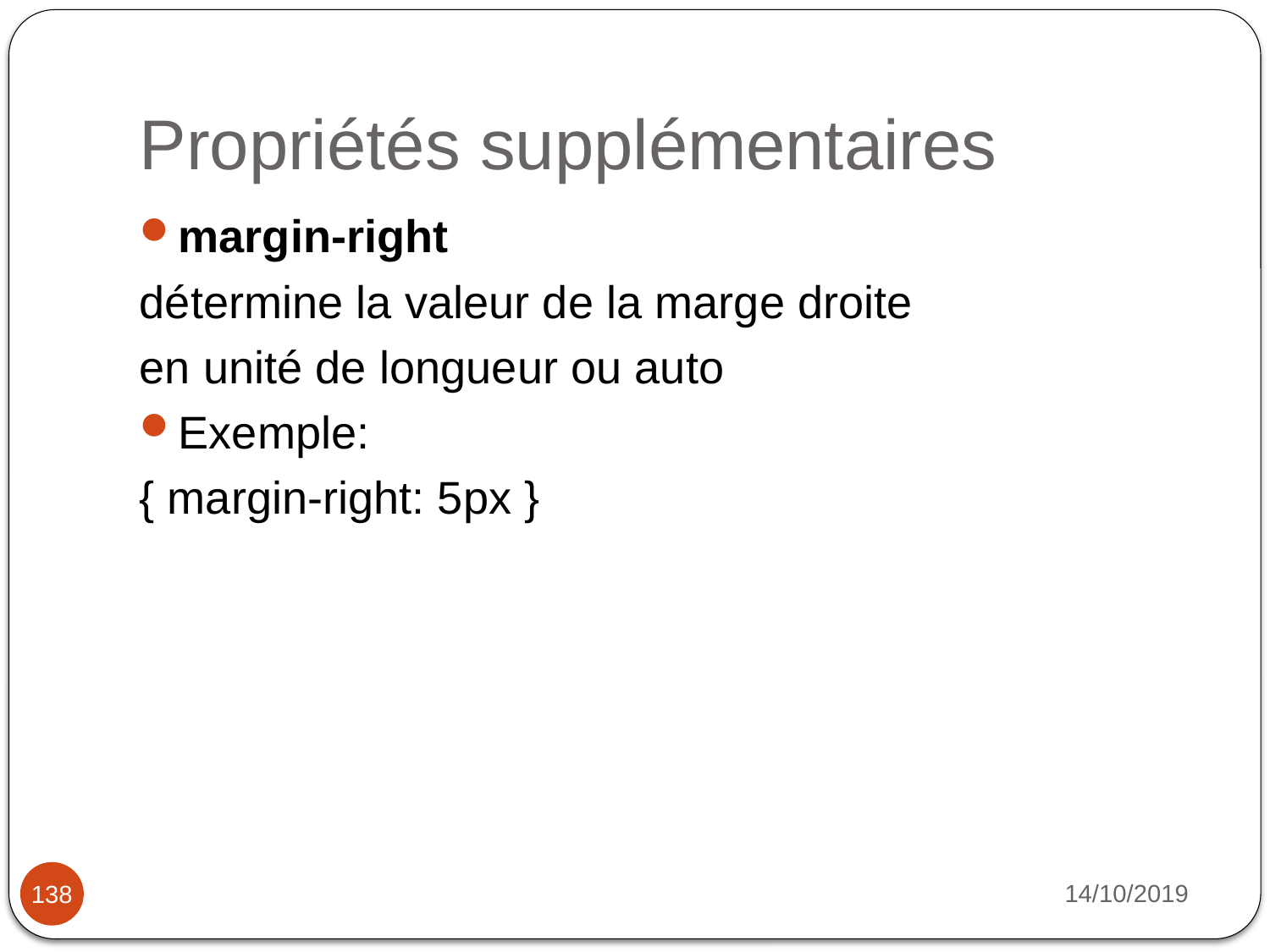

# Propriétés supplémentaires
margin-right
détermine la valeur de la marge droite
en unité de longueur ou auto
Exemple:
{ margin-right: 5px }

14/10/2019
138